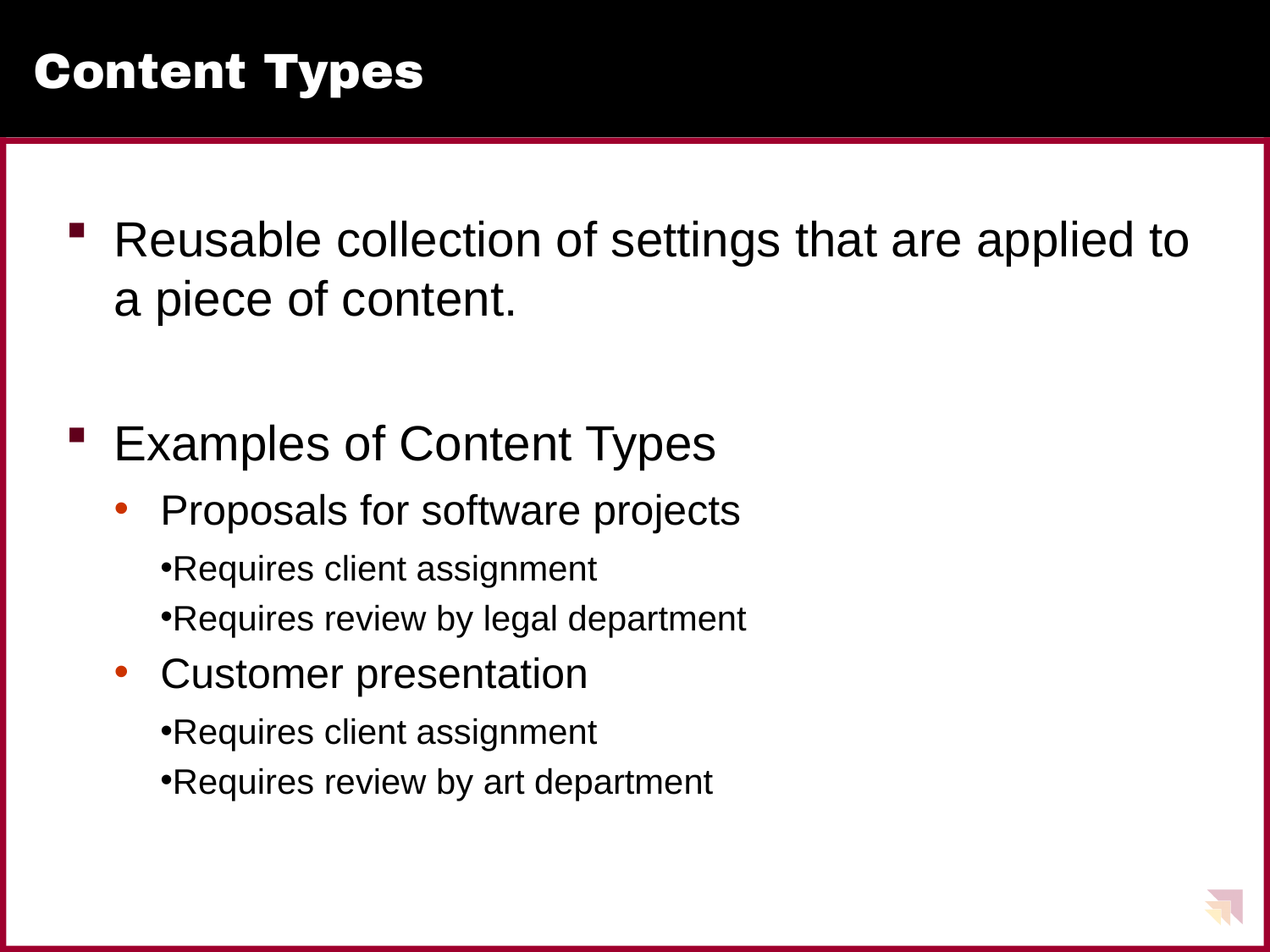

# Content Types
Reusable collection of settings that are applied to a piece of content.

Examples of Content Types
Proposals for software projects
Requires client assignment
Requires review by legal department
Customer presentation
Requires client assignment
Requires review by art department